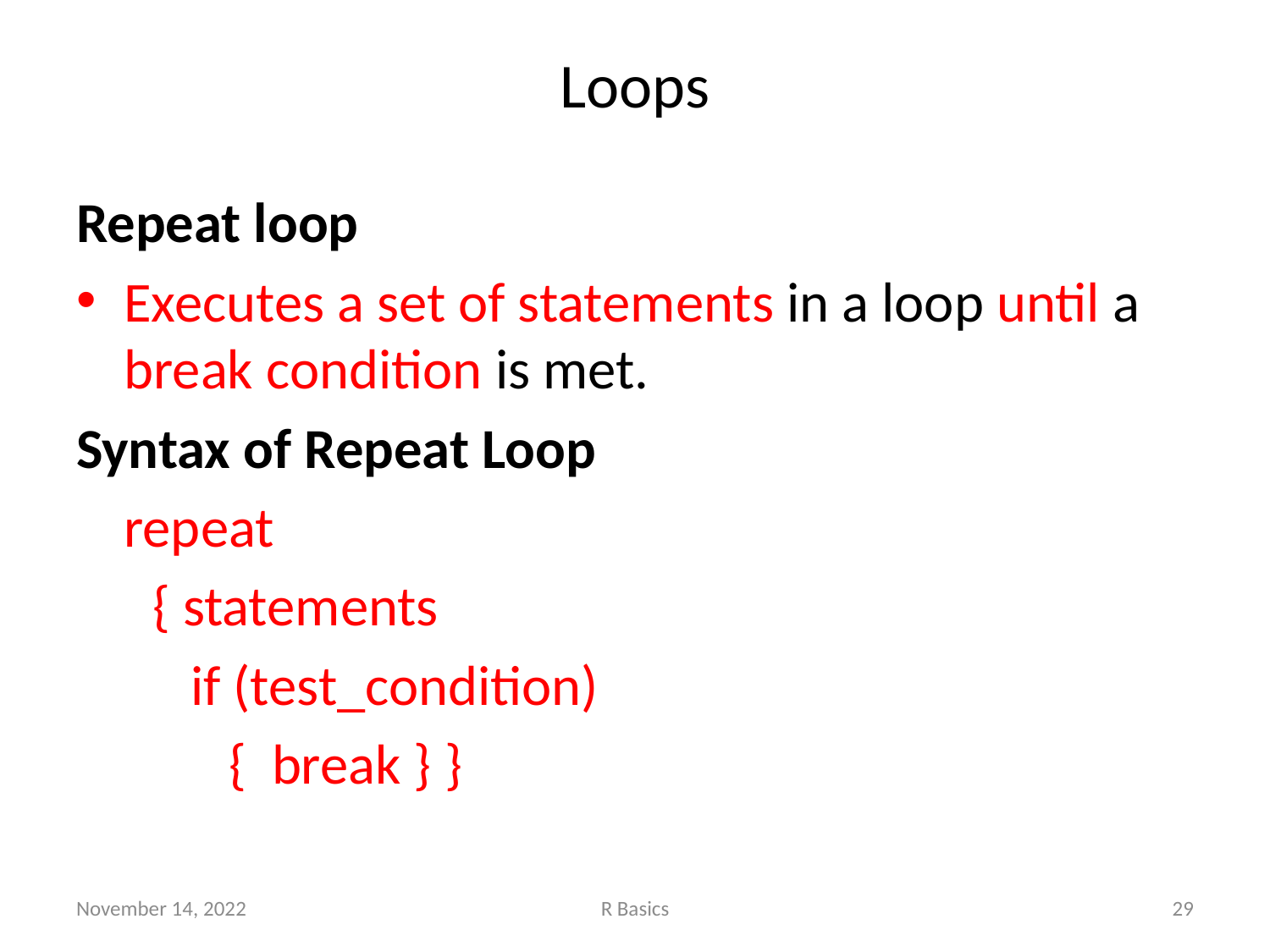

# Loops
Repeat loop
Executes a set of statements in a loop until a break condition is met.
Syntax of Repeat Loop
	repeat
      { statements
         if (test_condition)
            {  break } }

November 14, 2022
R Basics
29